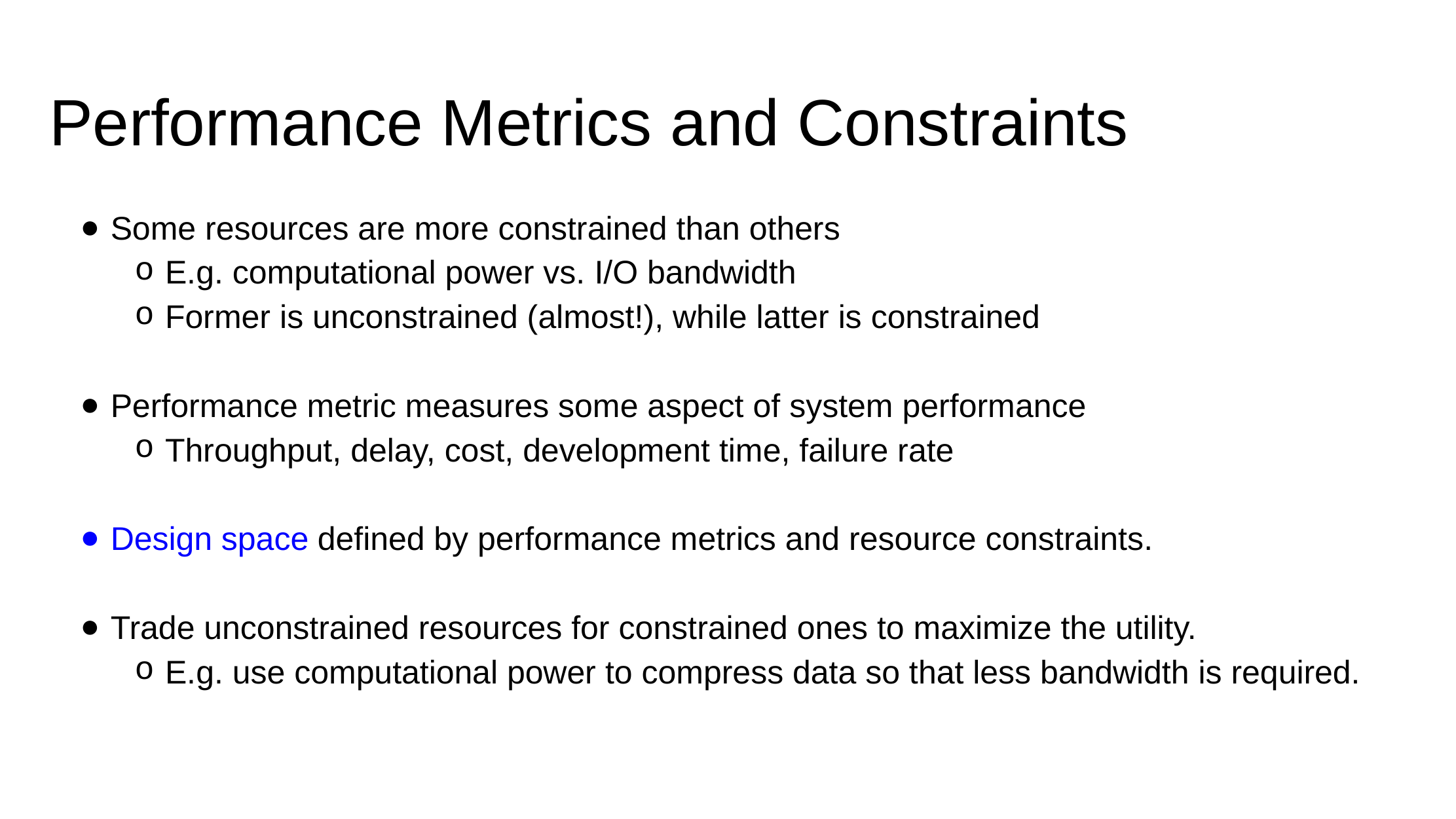

# Performance Metrics and Constraints
Some resources are more constrained than others
E.g. computational power vs. I/O bandwidth
Former is unconstrained (almost!), while latter is constrained

Performance metric measures some aspect of system performance
Throughput, delay, cost, development time, failure rate

Design space defined by performance metrics and resource constraints.

Trade unconstrained resources for constrained ones to maximize the utility.
E.g. use computational power to compress data so that less bandwidth is required.